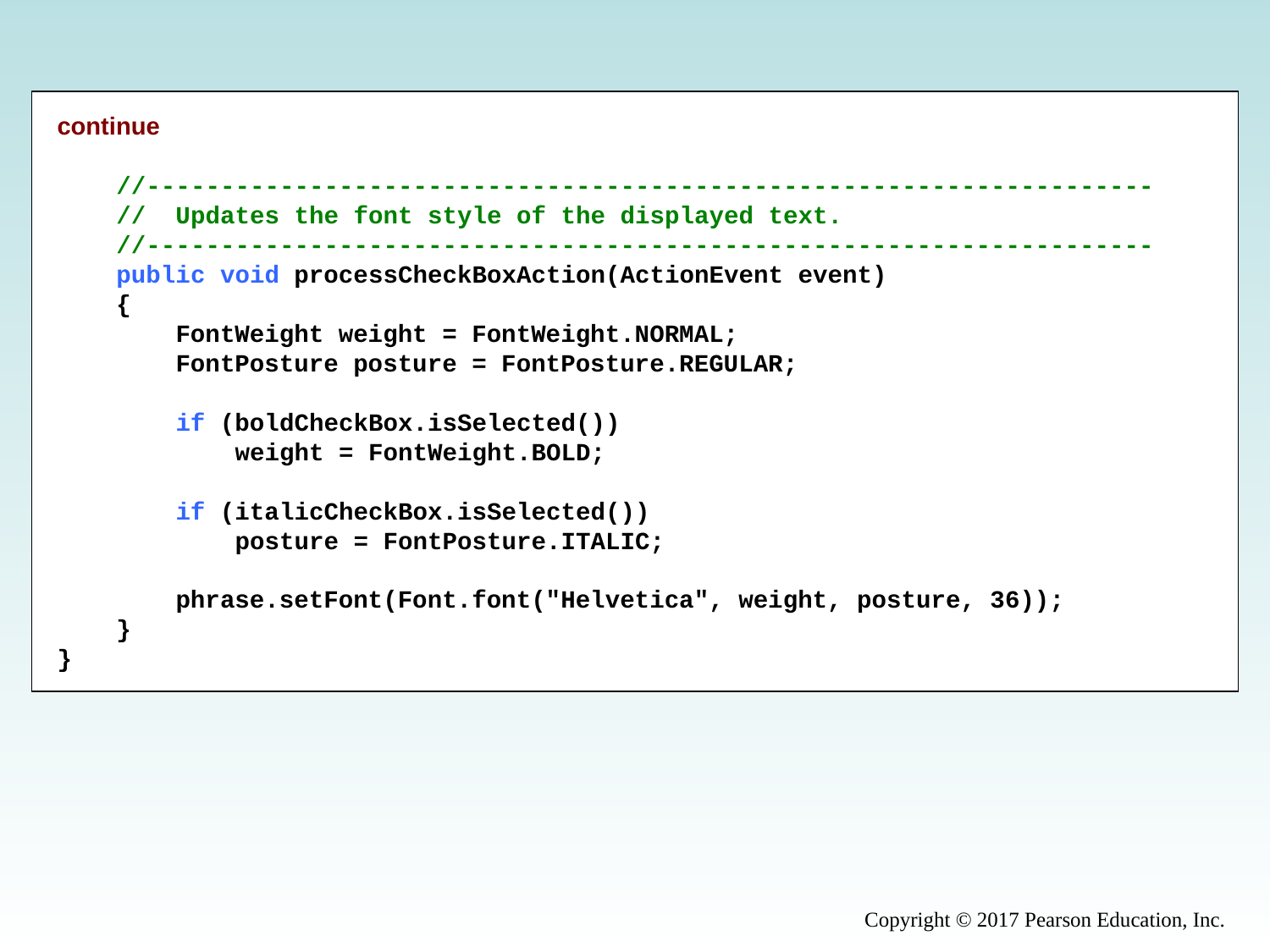

continue

    //--------------------------------------------------------------------
    //  Updates the font style of the displayed text.
    //--------------------------------------------------------------------
    public void processCheckBoxAction(ActionEvent event)
    {
        FontWeight weight = FontWeight.NORMAL;
        FontPosture posture = FontPosture.REGULAR;

        if (boldCheckBox.isSelected())
            weight = FontWeight.BOLD;

        if (italicCheckBox.isSelected())
            posture = FontPosture.ITALIC;

        phrase.setFont(Font.font("Helvetica", weight, posture, 36));
    }
}
Copyright © 2017 Pearson Education, Inc.